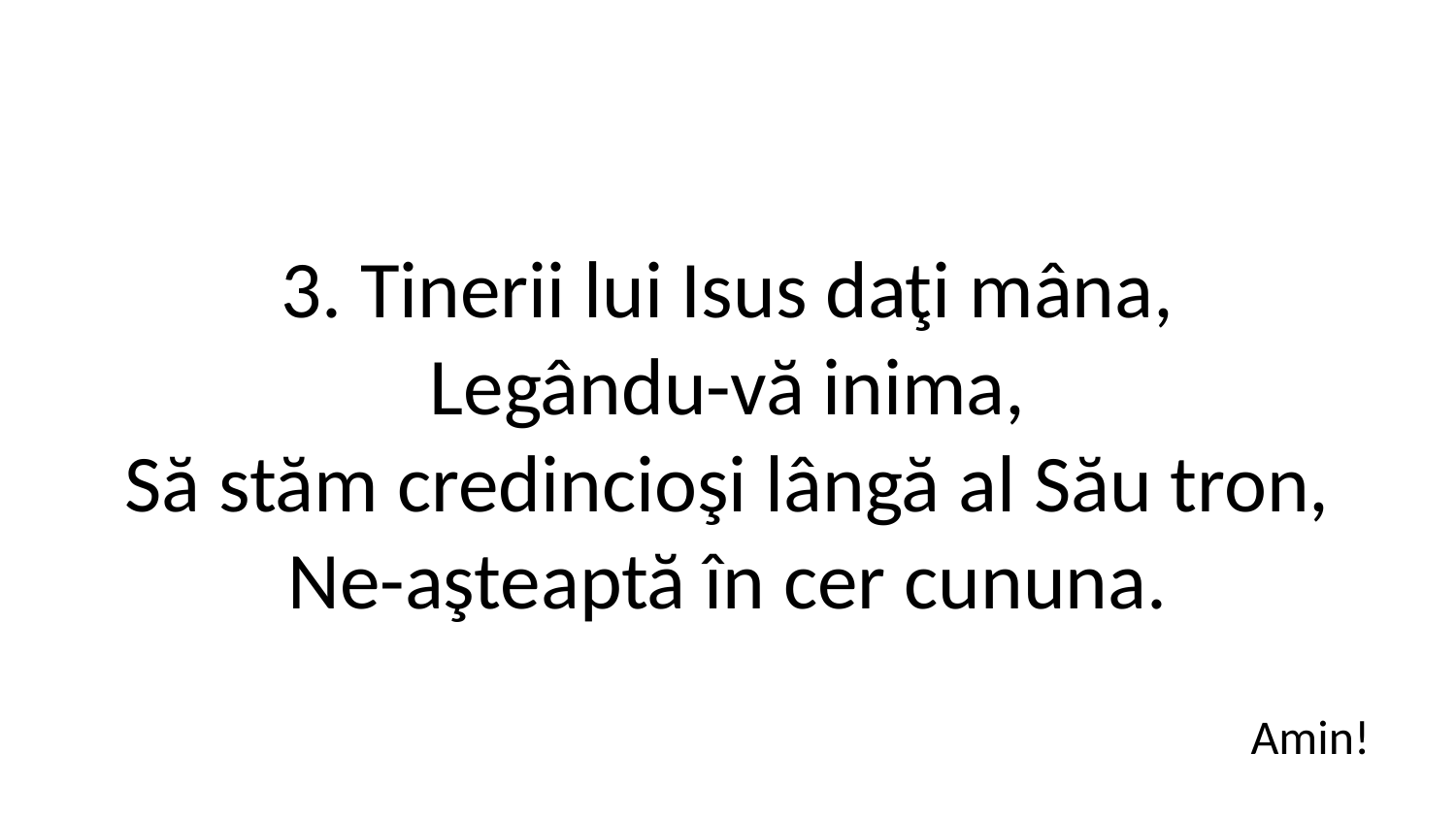

3. Tinerii lui Isus daţi mâna,
Legându-vă inima,
Să stăm credincioşi lângă al Său tron,
Ne-aşteaptă în cer cununa.

Amin!